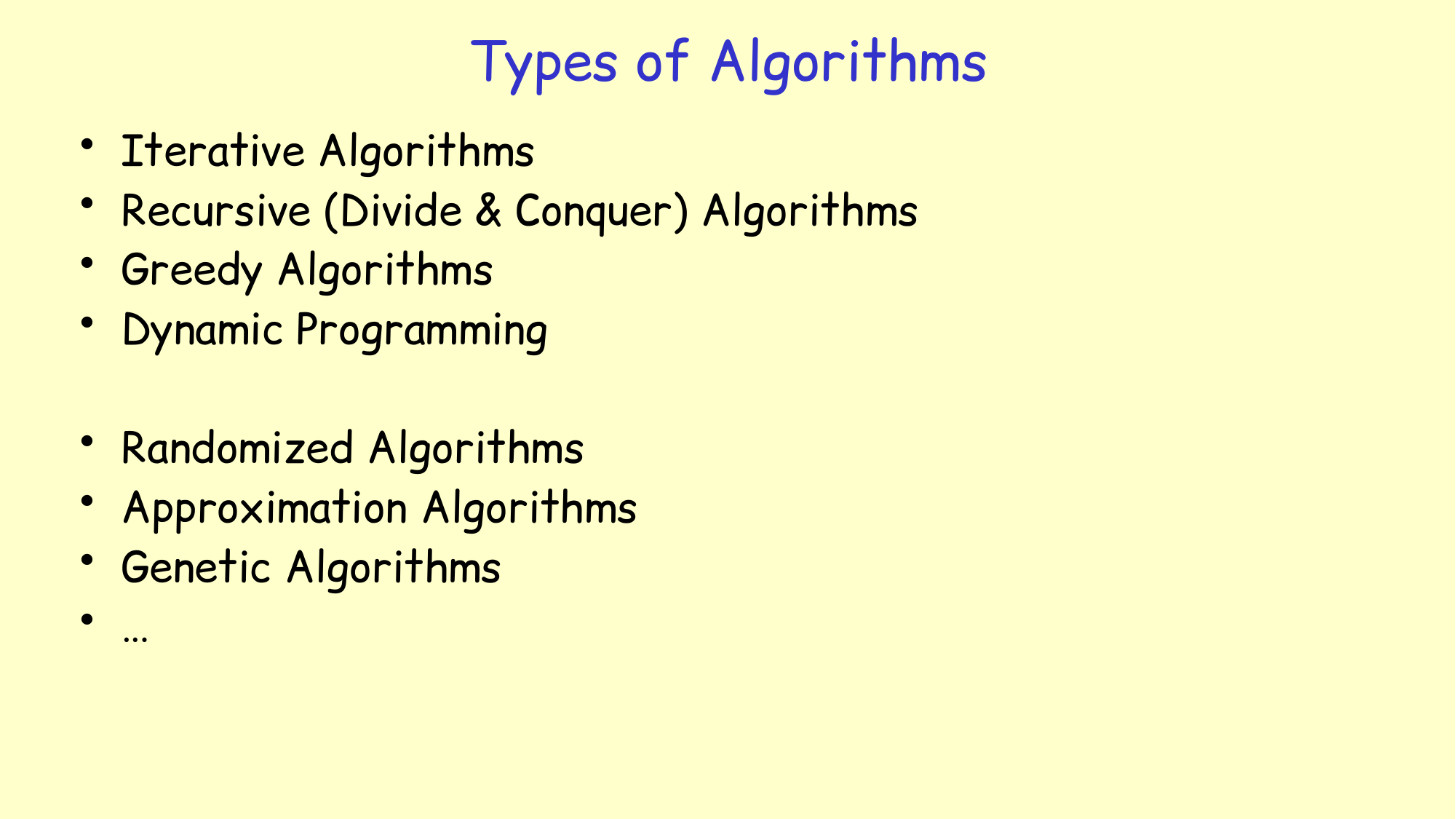

# Types of Algorithms
Iterative Algorithms
Recursive (Divide & Conquer) Algorithms
Greedy Algorithms
Dynamic Programming

Randomized Algorithms
Approximation Algorithms
Genetic Algorithms
…